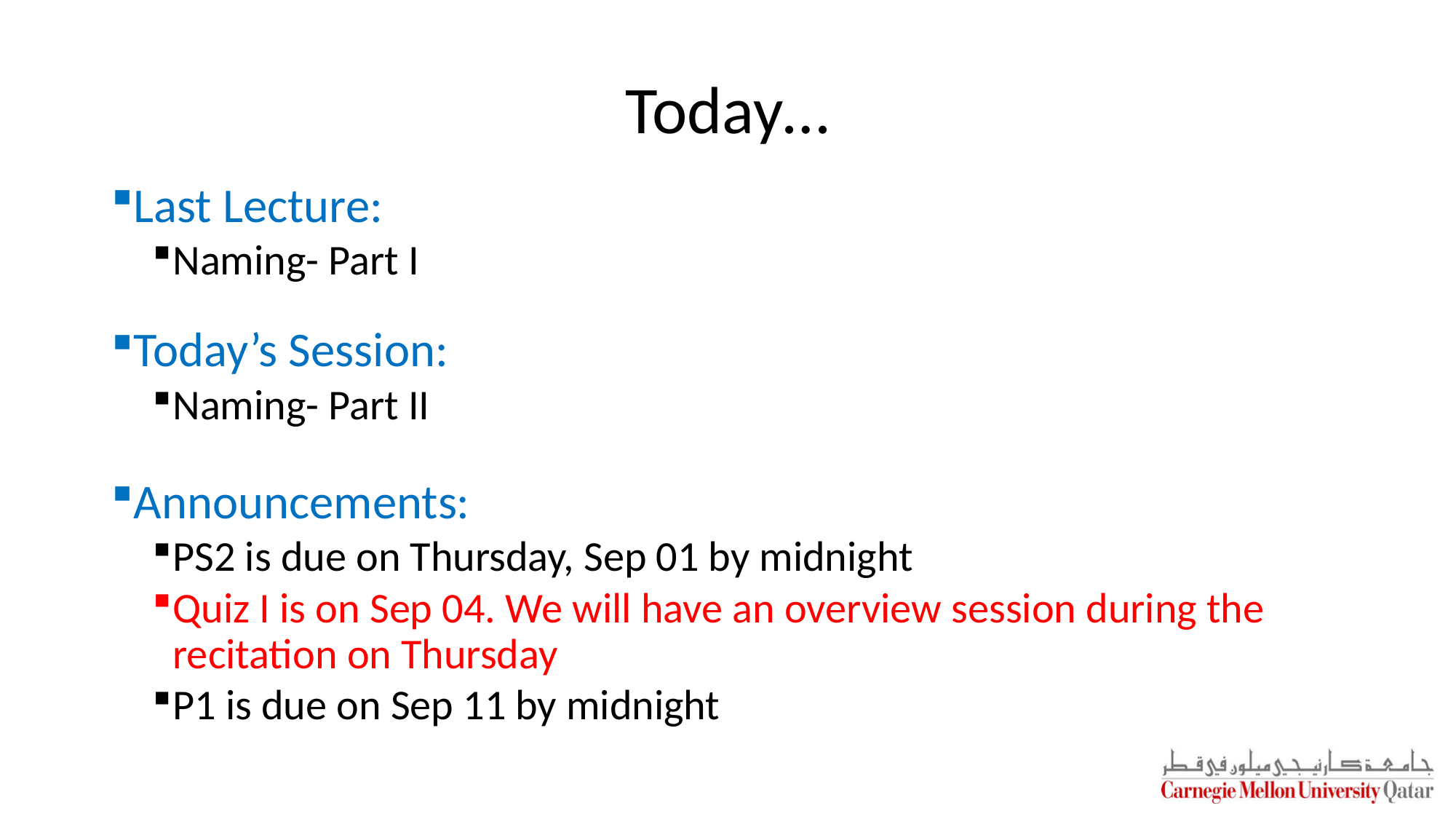

# Today…
Last Lecture:
Naming- Part I

Today’s Session:
Naming- Part II

Announcements:
PS2 is due on Thursday, Sep 01 by midnight
Quiz I is on Sep 04. We will have an overview session during the recitation on Thursday
P1 is due on Sep 11 by midnight